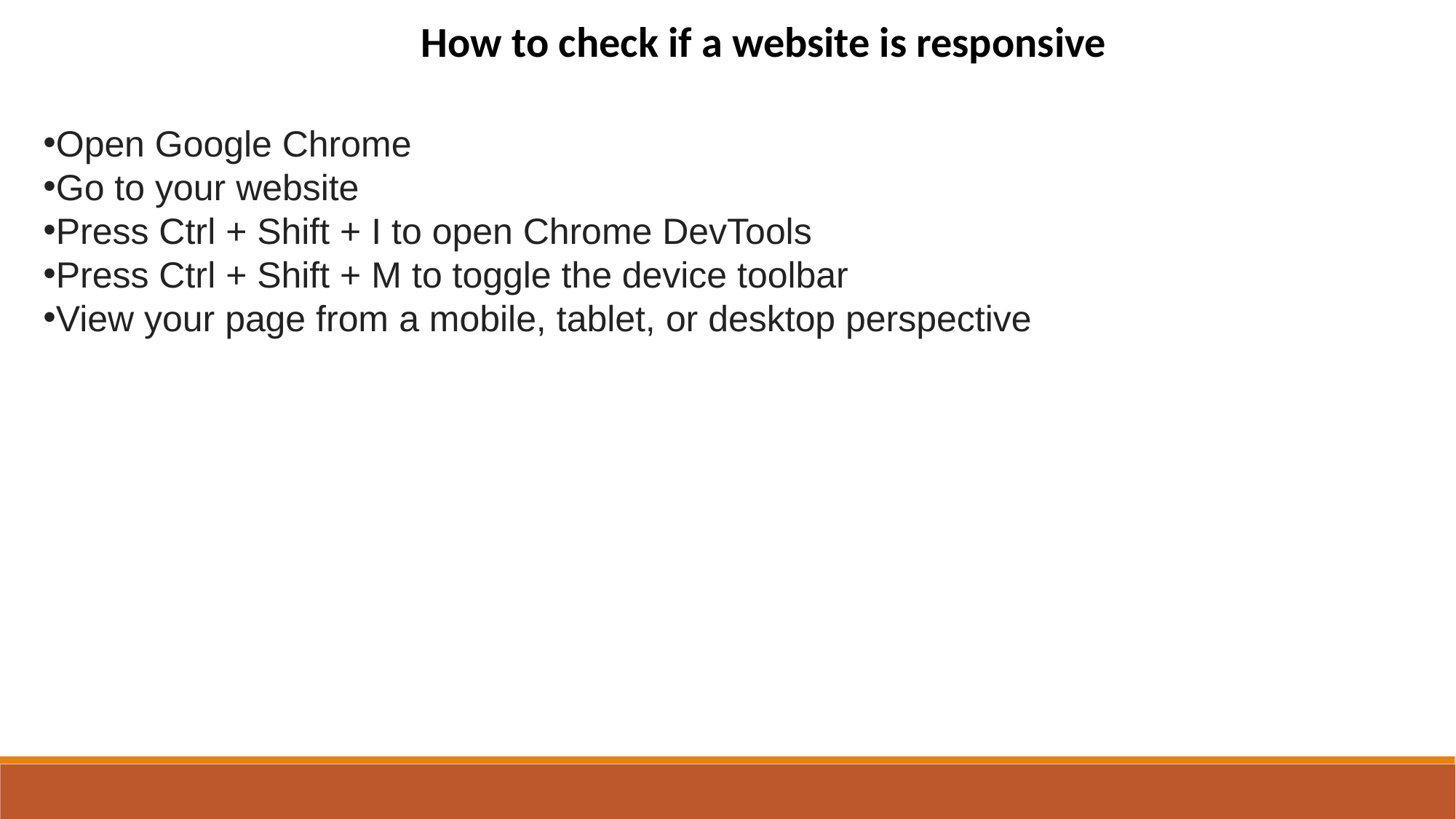

How to check if a website is responsive
Open Google Chrome
Go to your website
Press Ctrl + Shift + I to open Chrome DevTools
Press Ctrl + Shift + M to toggle the device toolbar
View your page from a mobile, tablet, or desktop perspective